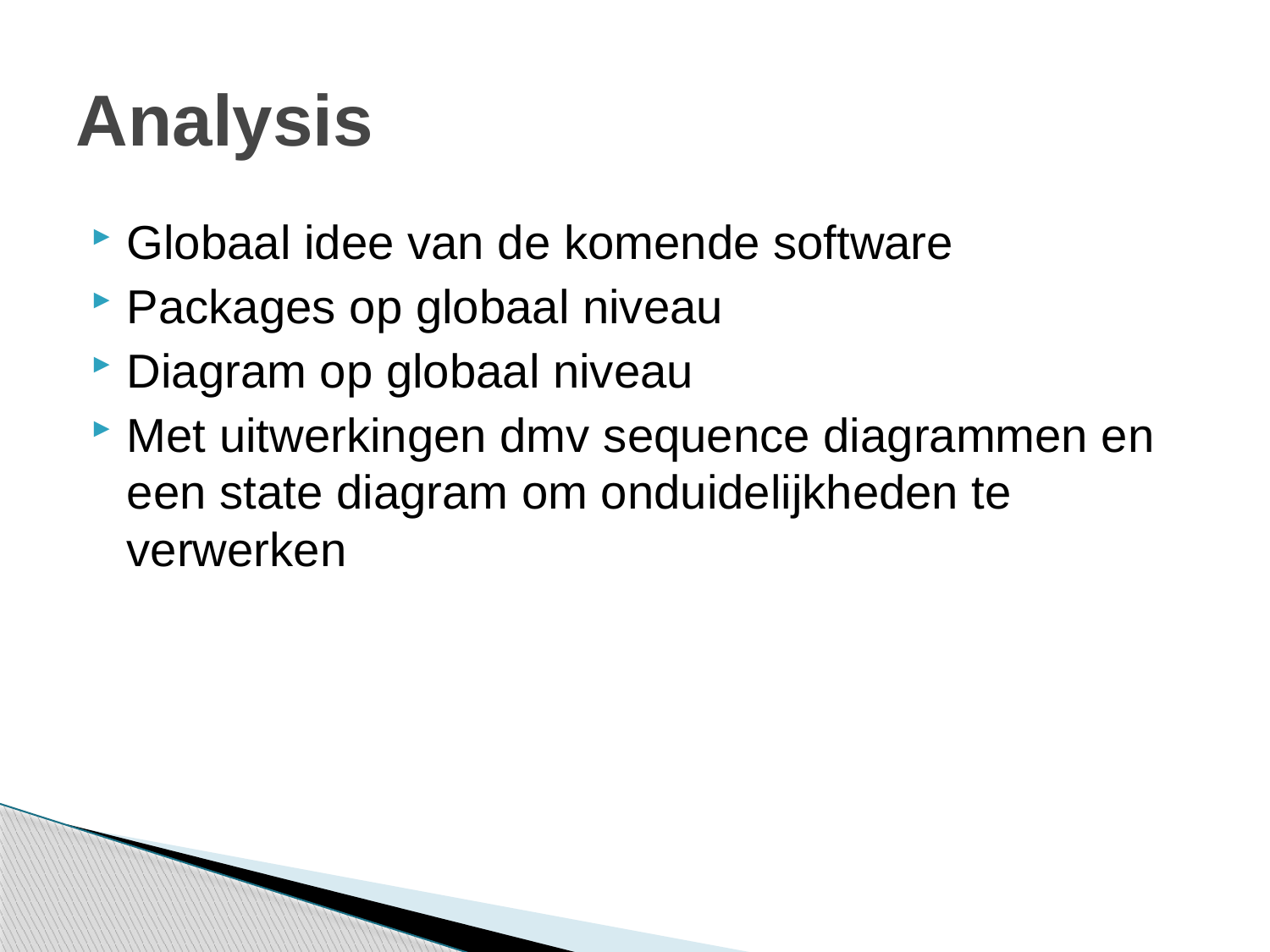

# Analysis
Globaal idee van de komende software
Packages op globaal niveau
Diagram op globaal niveau
Met uitwerkingen dmv sequence diagrammen en een state diagram om onduidelijkheden te verwerken